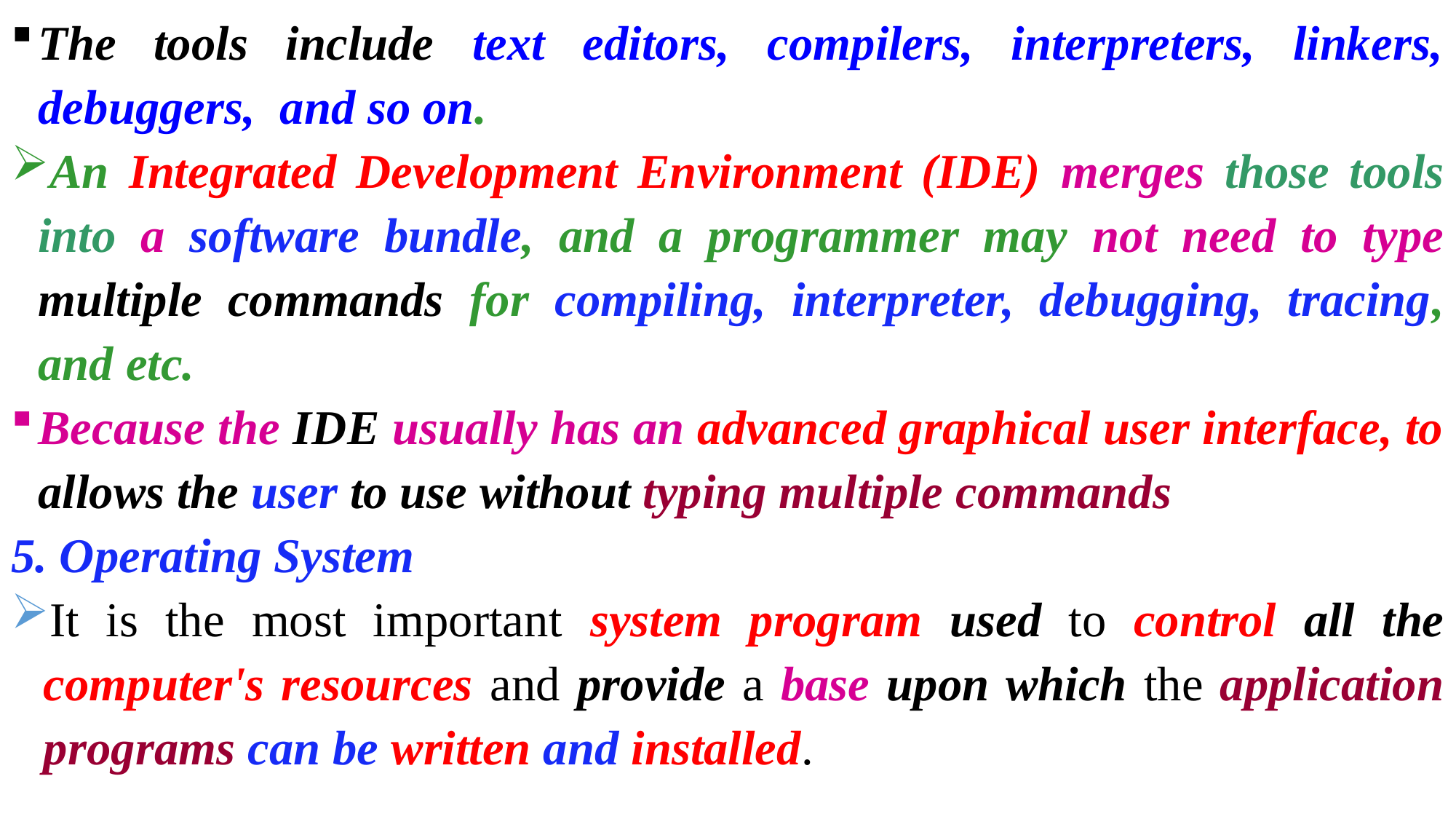

The tools include text editors, compilers, interpreters, linkers, debuggers,  and so on.
An Integrated Development Environment (IDE) merges those tools into a software bundle, and a programmer may not need to type multiple commands for compiling, interpreter, debugging, tracing, and etc.
Because the IDE usually has an advanced graphical user interface, to allows the user to use without typing multiple commands
5. Operating System
It is the most important system program used to control all the computer's resources and provide a base upon which the application programs can be written and installed.

82